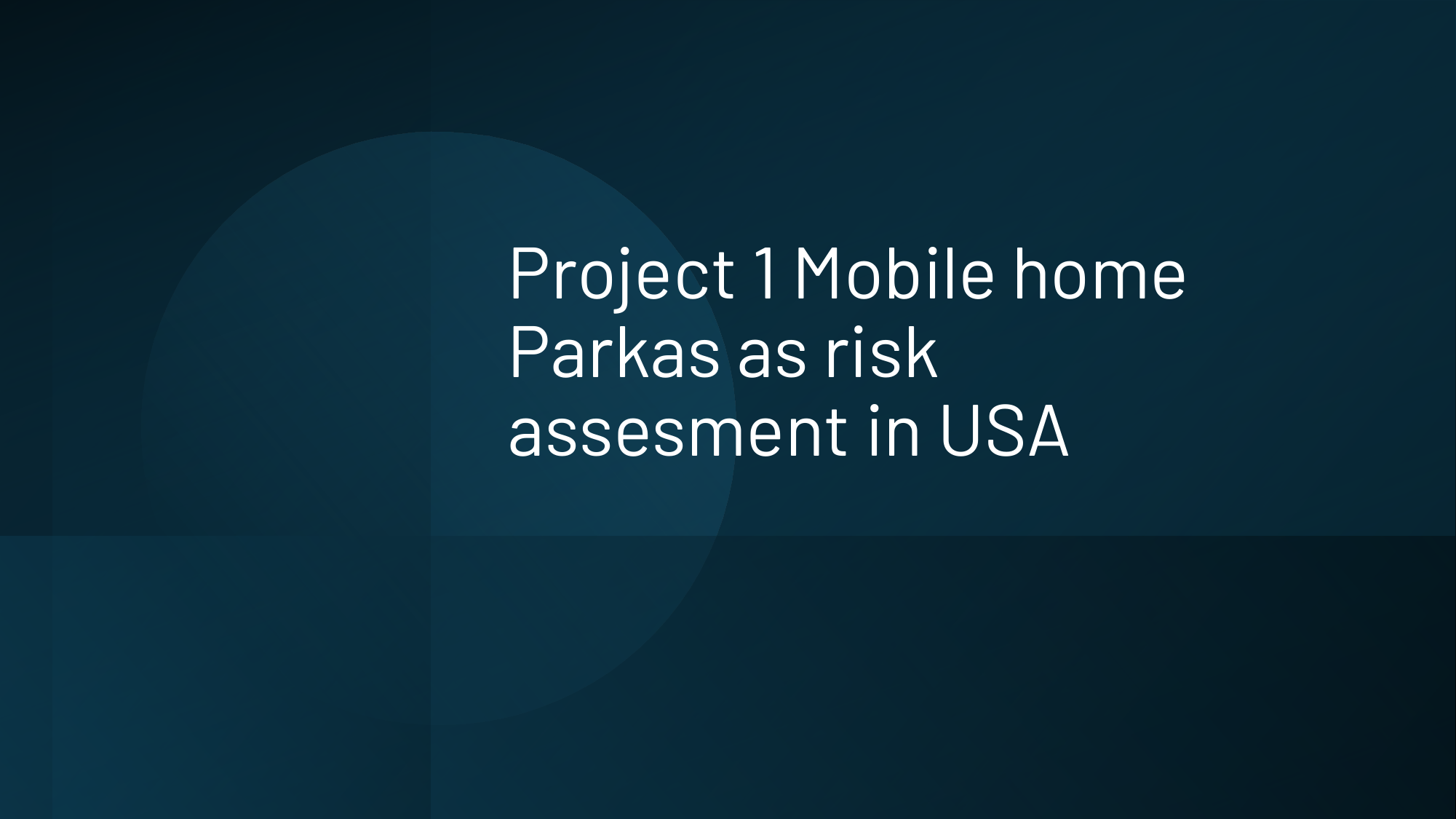

# Project 1 Mobile home Parkas as risk assesment in USA